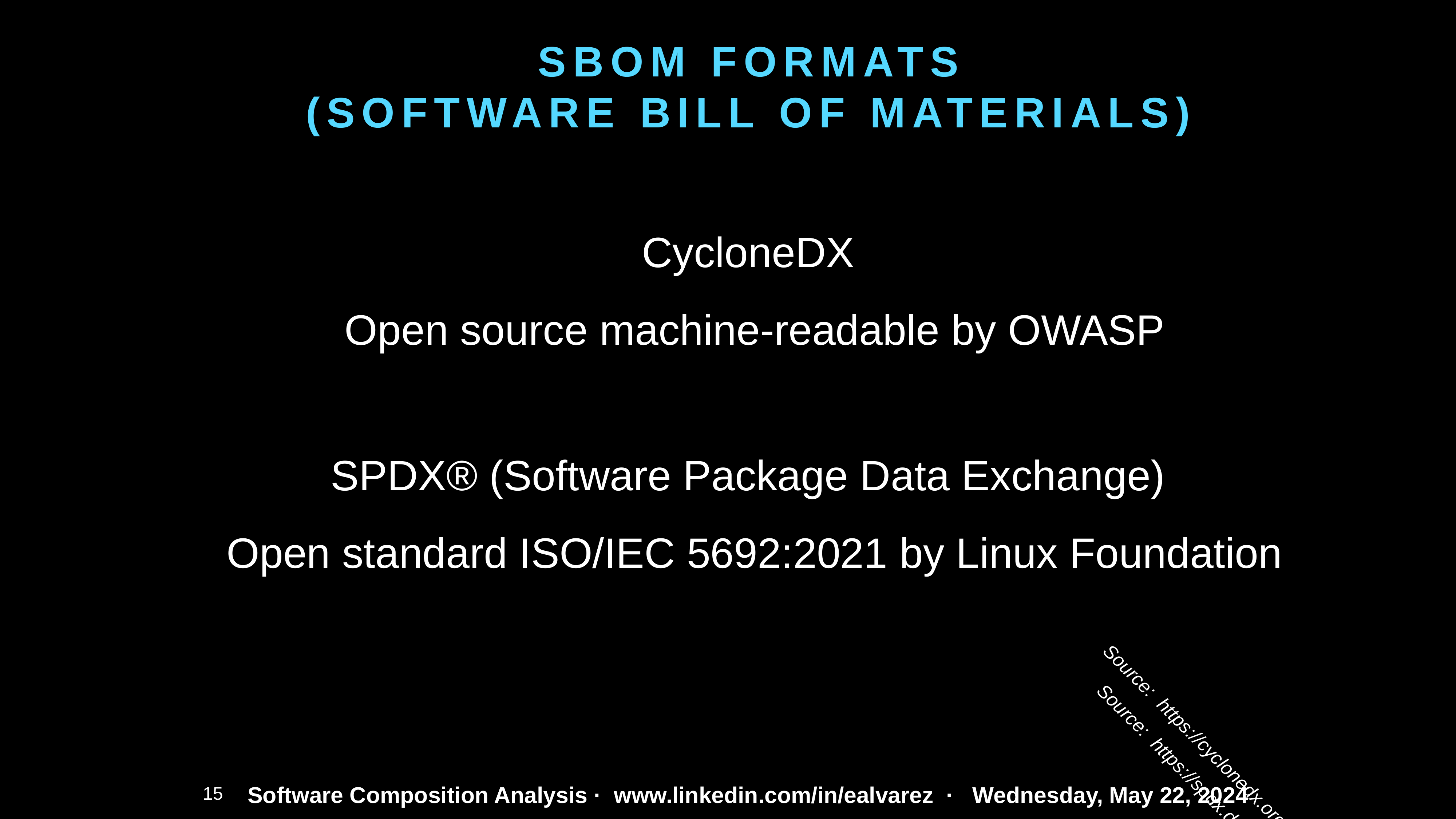

# SBOM Formats
(Software Bill of Materials)
CycloneDX
Open source machine-readable by OWASP
SPDX® (Software Package Data Exchange)
Open standard ISO/IEC 5692:2021 by Linux Foundation
Source:  https://cyclonedx.org/
Source:  https://spdx.dev/
Software Composition Analysis ·  www.linkedin.com/in/ealvarez  ·   Wednesday, May 22, 2024
15